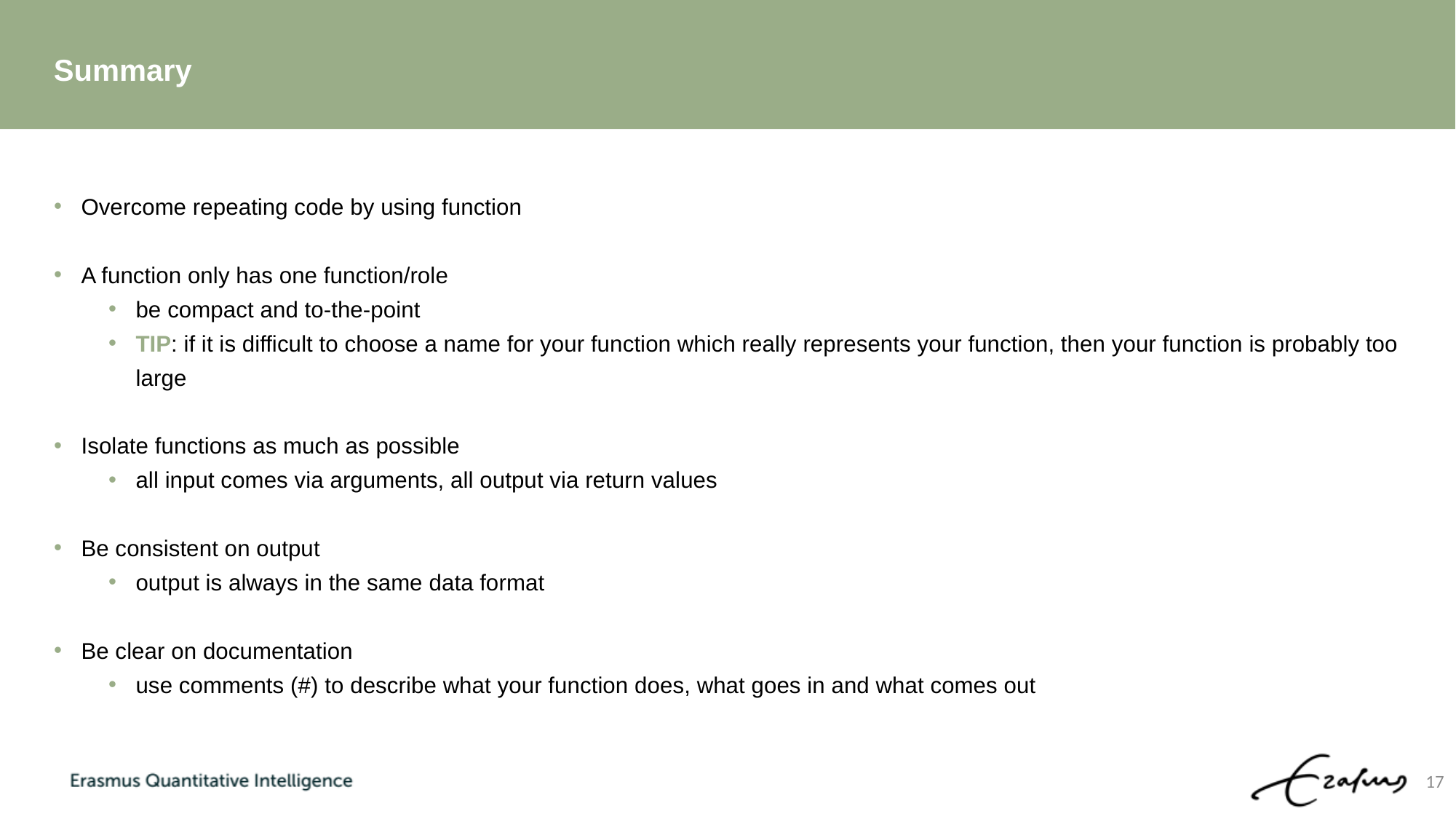

# Summary
Overcome repeating code by using function

A function only has one function/role
be compact and to-the-point
TIP: if it is difficult to choose a name for your function which really represents your function, then your function is probably too large

Isolate functions as much as possible
all input comes via arguments, all output via return values

Be consistent on output
output is always in the same data format

Be clear on documentation
use comments (#) to describe what your function does, what goes in and what comes out
17